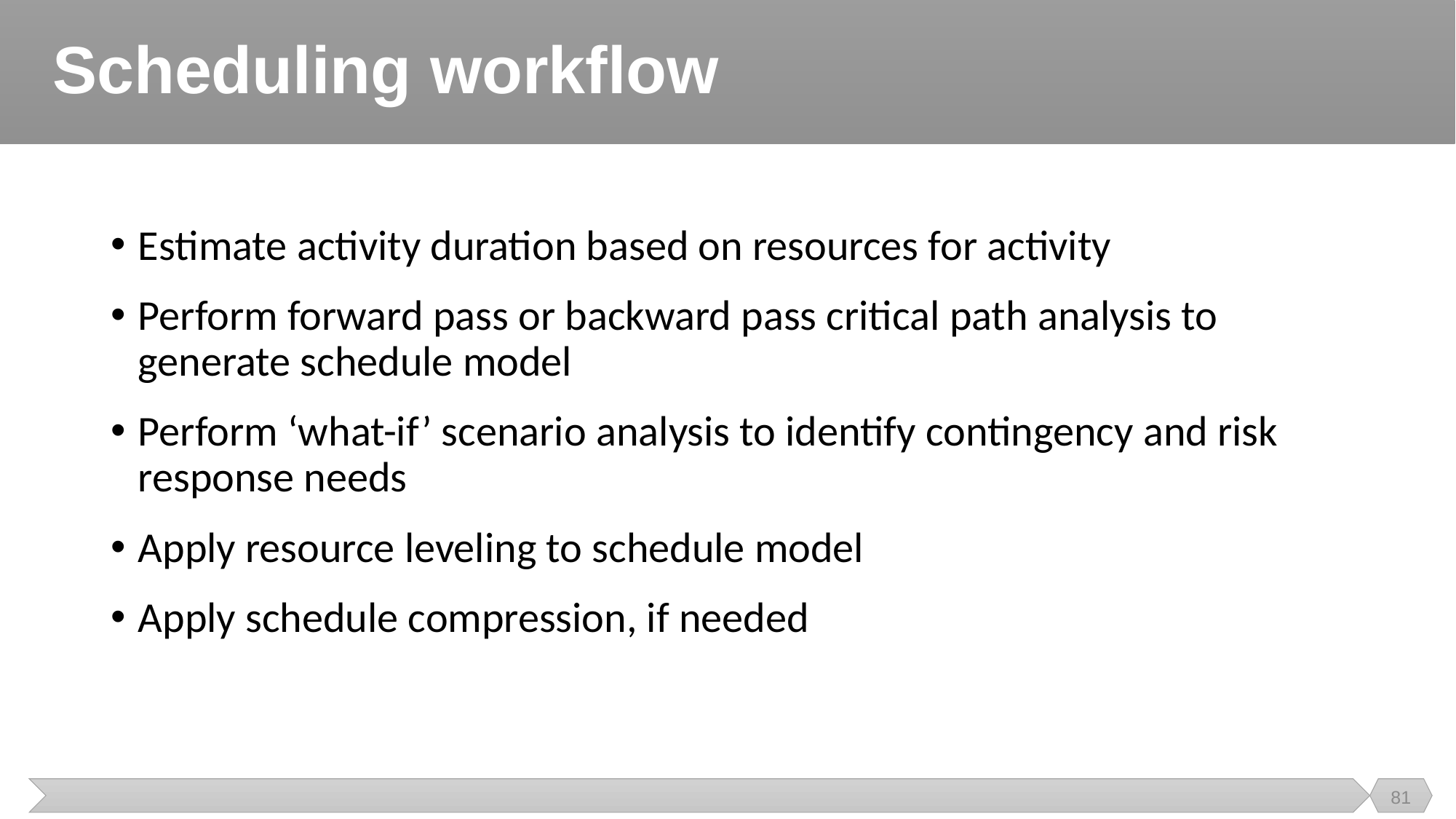

# Scheduling workflow
Estimate activity duration based on resources for activity
Perform forward pass or backward pass critical path analysis to generate schedule model
Perform ‘what-if’ scenario analysis to identify contingency and risk response needs
Apply resource leveling to schedule model
Apply schedule compression, if needed
81